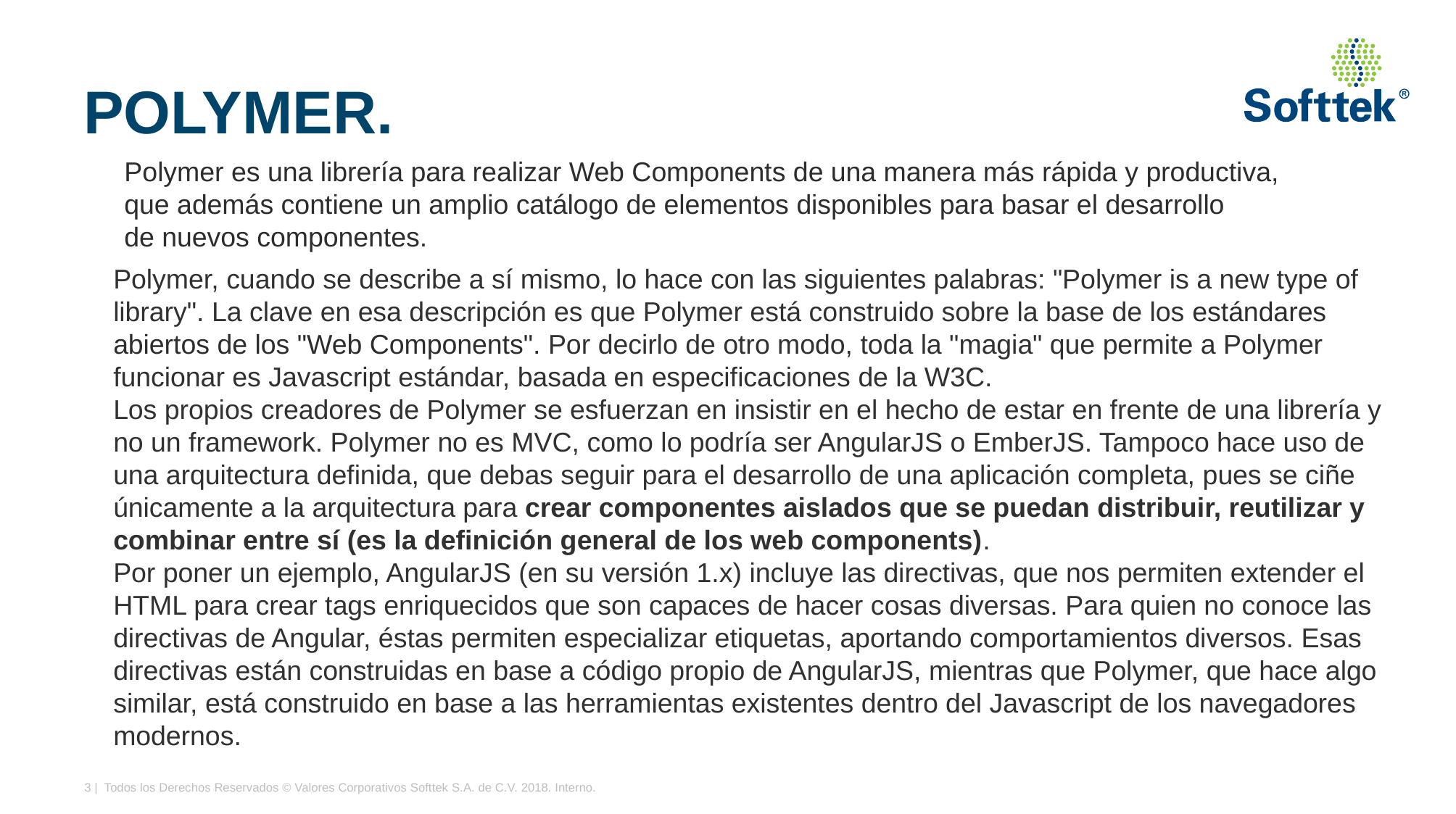

# POLYMER.
Polymer es una librería para realizar Web Components de una manera más rápida y productiva,
que además contiene un amplio catálogo de elementos disponibles para basar el desarrollo
de nuevos componentes.
Polymer, cuando se describe a sí mismo, lo hace con las siguientes palabras: "Polymer is a new type of library". La clave en esa descripción es que Polymer está construido sobre la base de los estándares abiertos de los "Web Components". Por decirlo de otro modo, toda la "magia" que permite a Polymer funcionar es Javascript estándar, basada en especificaciones de la W3C.
Los propios creadores de Polymer se esfuerzan en insistir en el hecho de estar en frente de una librería y no un framework. Polymer no es MVC, como lo podría ser AngularJS o EmberJS. Tampoco hace uso de una arquitectura definida, que debas seguir para el desarrollo de una aplicación completa, pues se ciñe únicamente a la arquitectura para crear componentes aislados que se puedan distribuir, reutilizar y combinar entre sí (es la definición general de los web components).
Por poner un ejemplo, AngularJS (en su versión 1.x) incluye las directivas, que nos permiten extender el HTML para crear tags enriquecidos que son capaces de hacer cosas diversas. Para quien no conoce las directivas de Angular, éstas permiten especializar etiquetas, aportando comportamientos diversos. Esas directivas están construidas en base a código propio de AngularJS, mientras que Polymer, que hace algo similar, está construido en base a las herramientas existentes dentro del Javascript de los navegadores modernos.